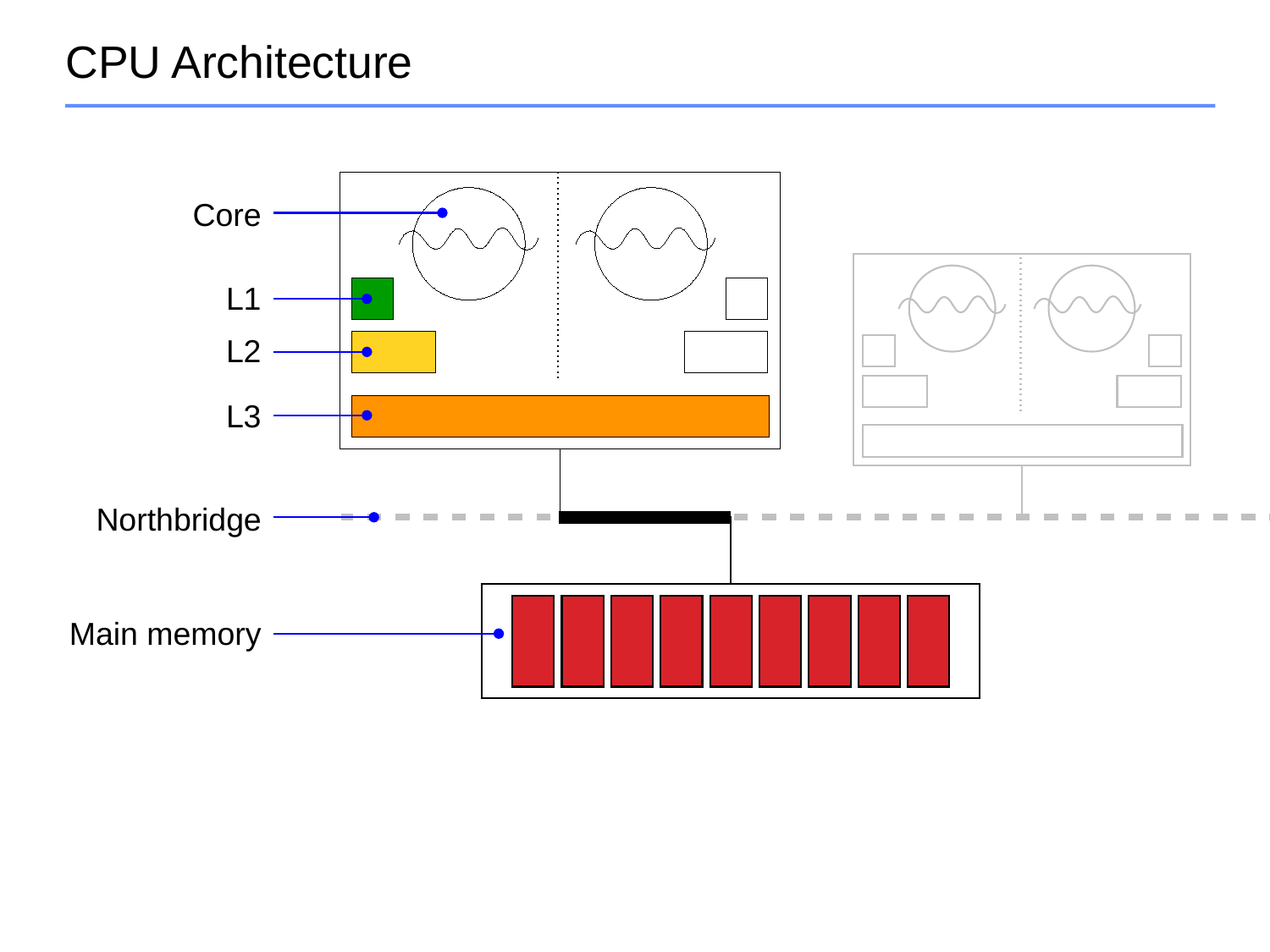

# CPU Architecture

Core

L1

L2

L3

Northbridge

Main memory